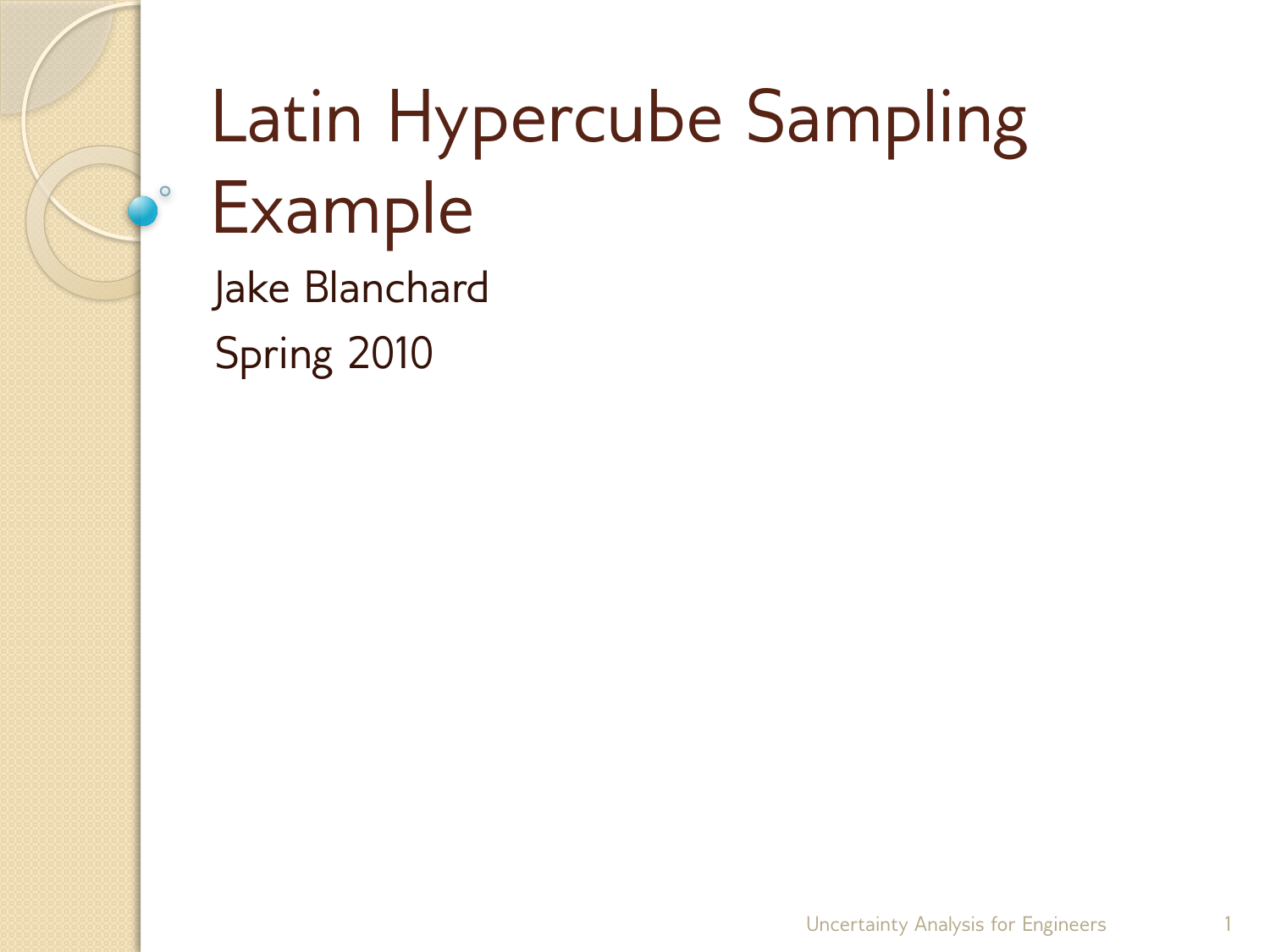

# Latin Hypercube Sampling Example
Jake Blanchard
Spring 2010
Uncertainty Analysis for Engineers
1